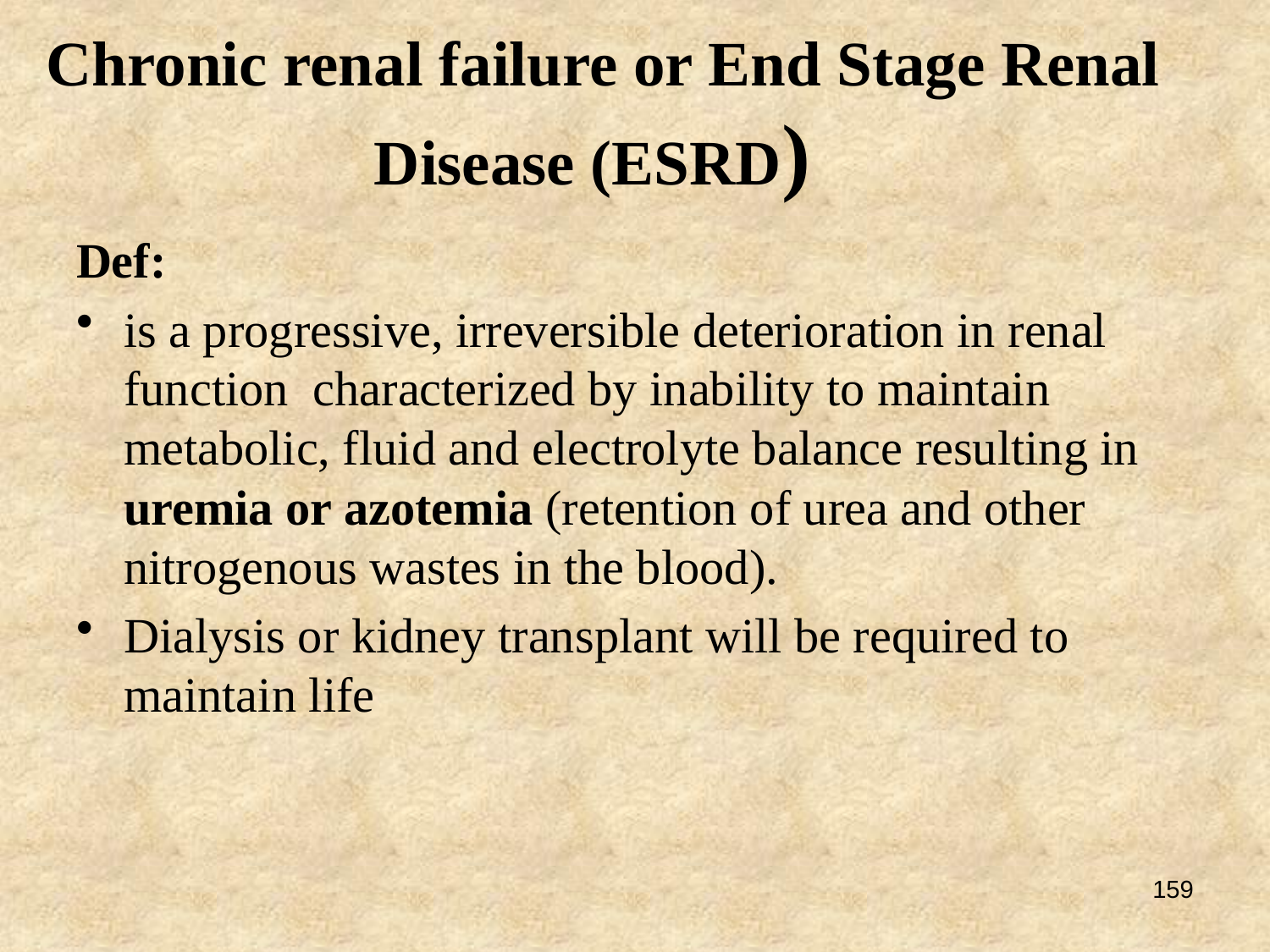

# Chronic renal failure or End Stage Renal Disease (ESRD)
Def:
is a progressive, irreversible deterioration in renal function  characterized by inability to maintain metabolic, fluid and electrolyte balance resulting in uremia or azotemia (retention of urea and other nitrogenous wastes in the blood).
Dialysis or kidney transplant will be required to maintain life

159